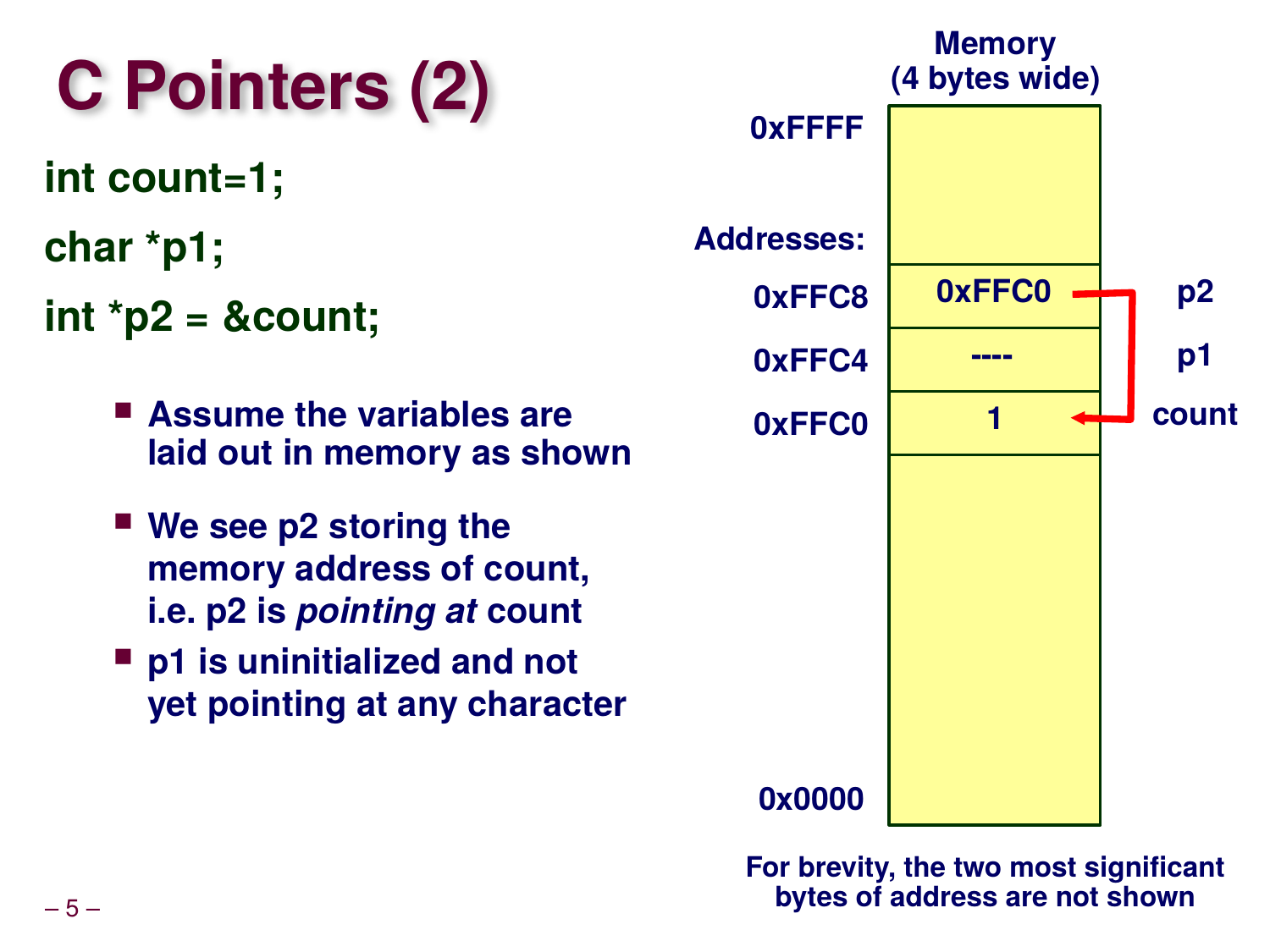

Memory
(4 bytes wide)
# C Pointers (2)
0xFFFF

int count=1;
char *p1;
int *p2 = &count;

Assume the variables are laid out in memory as shown
Addresses:

0xFFC0
p2
0xFFC8

----
p1
0xFFC4

count
1
0xFFC0
We see p2 storing the memory address of count, i.e. p2 is pointing at count
p1 is uninitialized and not yet pointing at any character

0x0000
For brevity, the two most significant
bytes of address are not shown